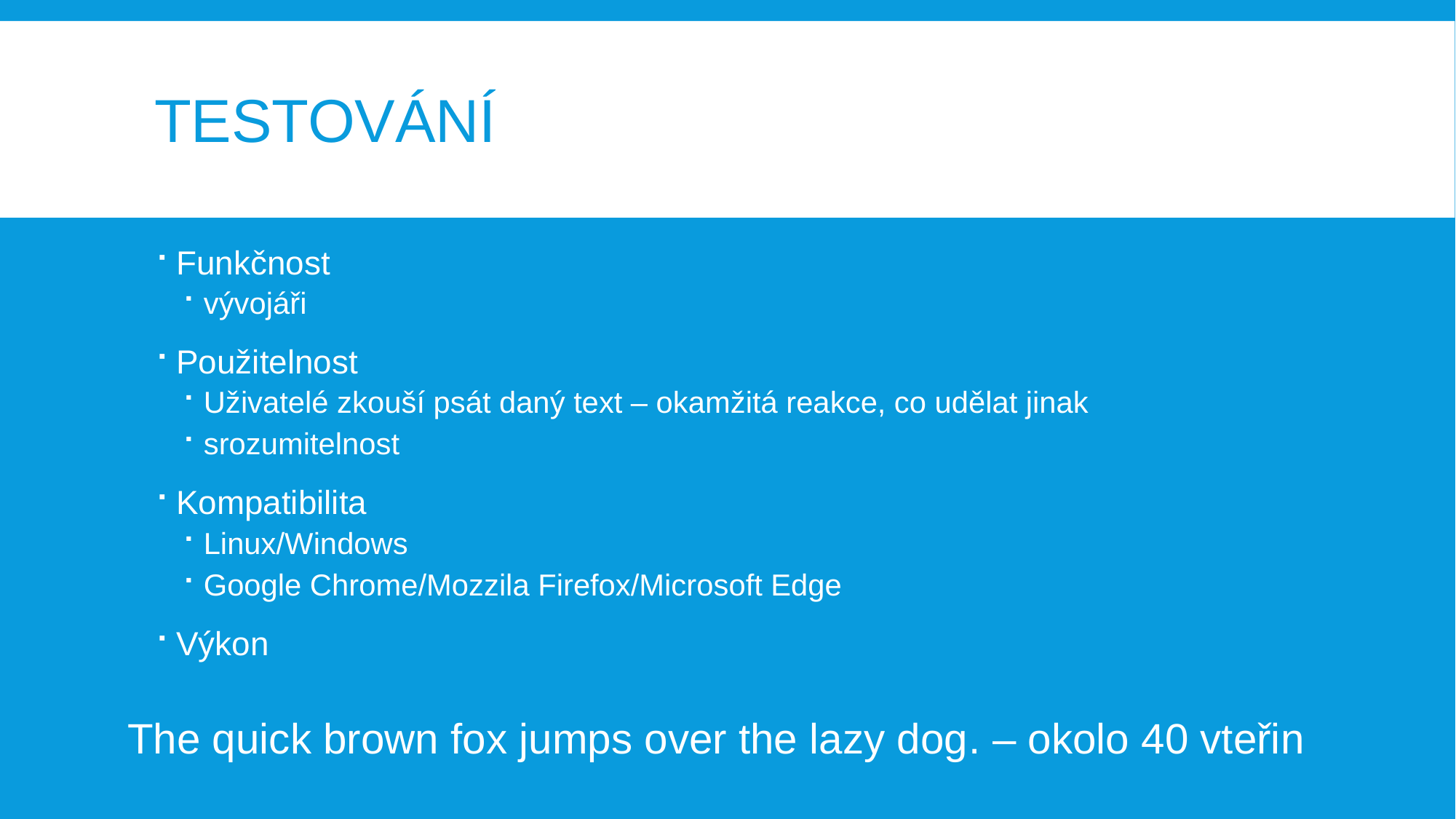

# testování
Funkčnost
vývojáři
Použitelnost
Uživatelé zkouší psát daný text – okamžitá reakce, co udělat jinak
srozumitelnost
Kompatibilita
Linux/Windows
Google Chrome/Mozzila Firefox/Microsoft Edge
Výkon
The quick brown fox jumps over the lazy dog. – okolo 40 vteřin